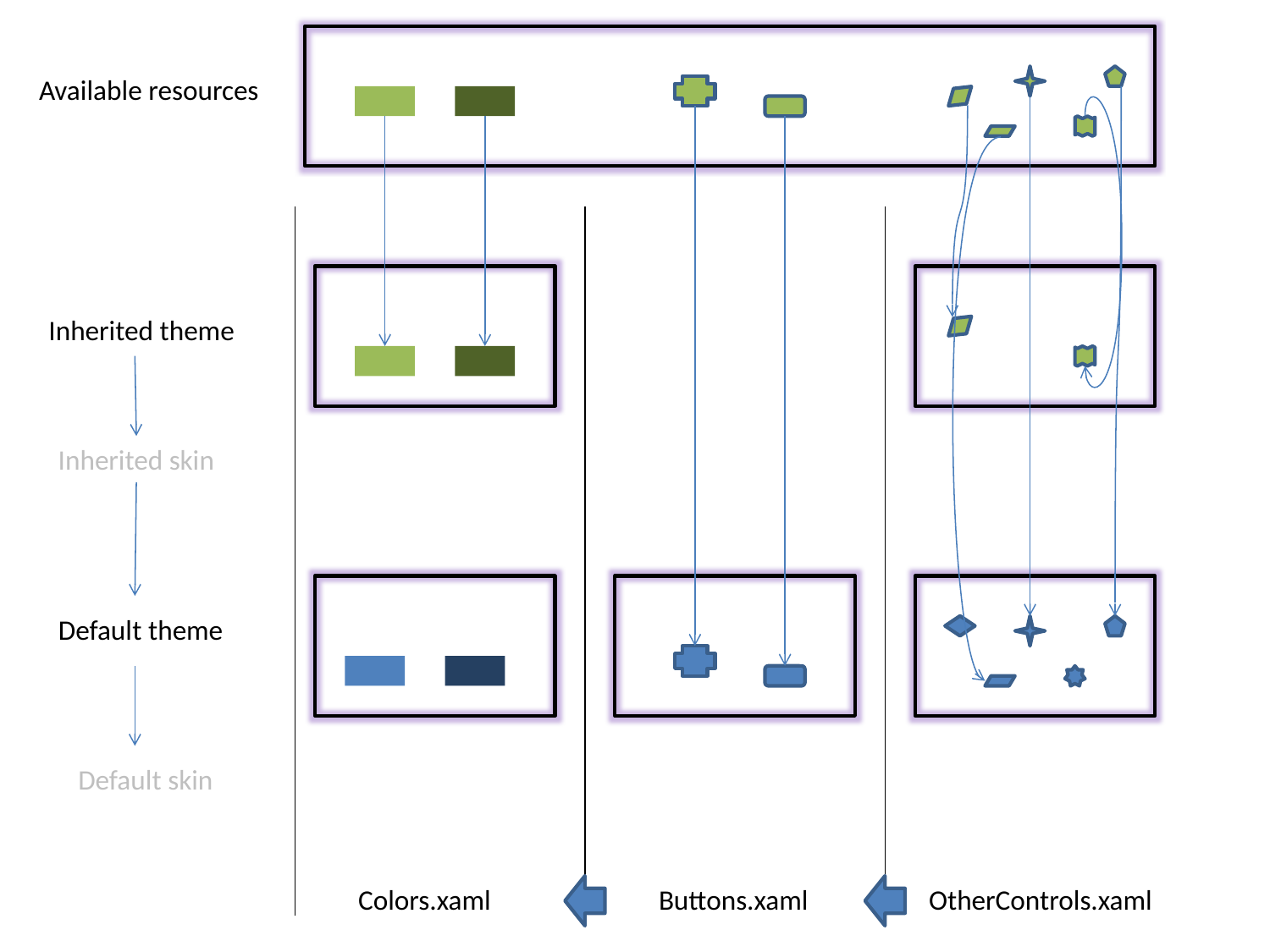

Available resources

Inherited theme

Inherited skin

Default theme

Default skin
Colors.xaml

Buttons.xaml

OtherControls.xaml